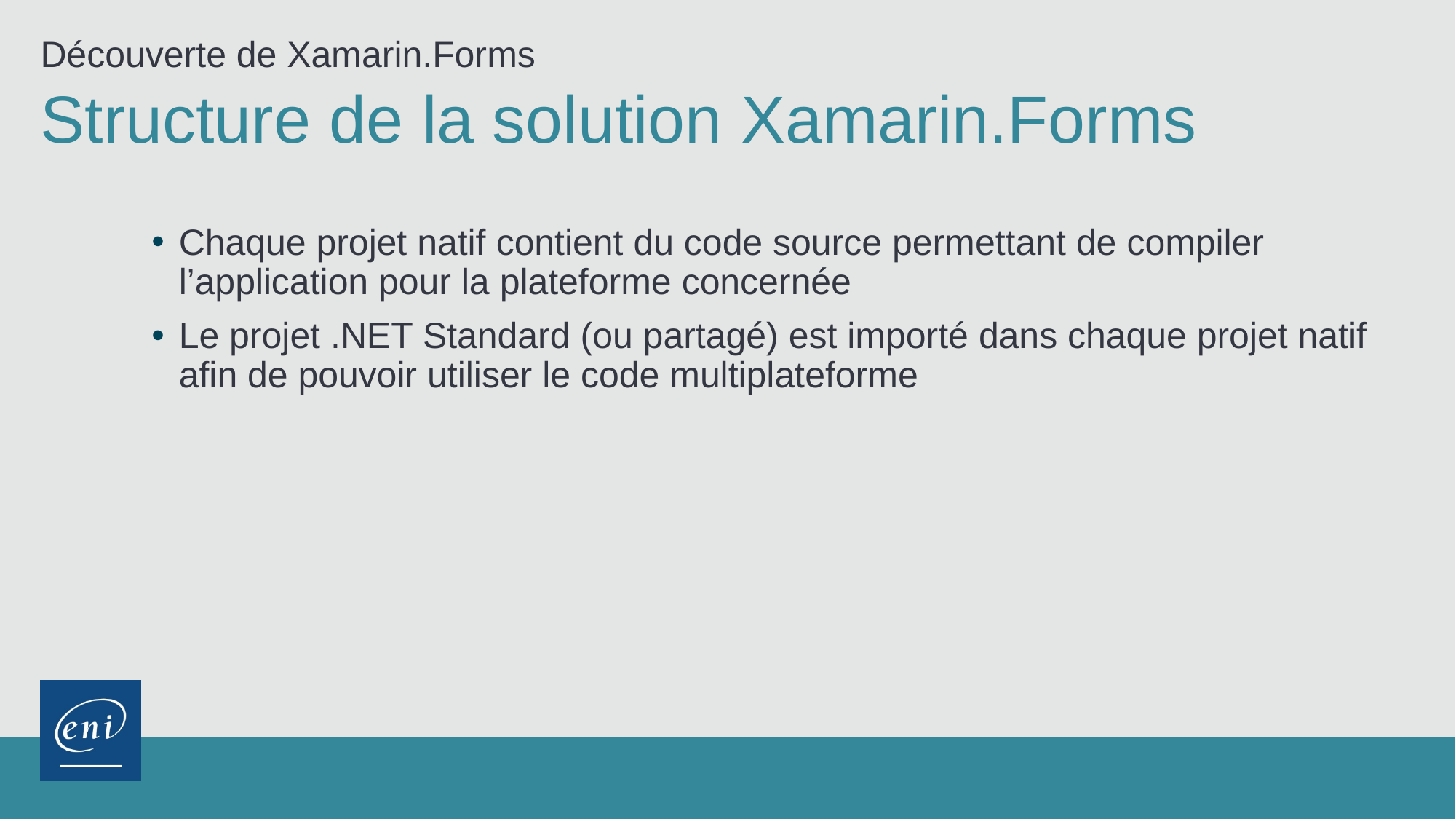

Découverte de Xamarin.Forms
# Structure de la solution Xamarin.Forms
Chaque projet natif contient du code source permettant de compiler l’application pour la plateforme concernée
Le projet .NET Standard (ou partagé) est importé dans chaque projet natif afin de pouvoir utiliser le code multiplateforme